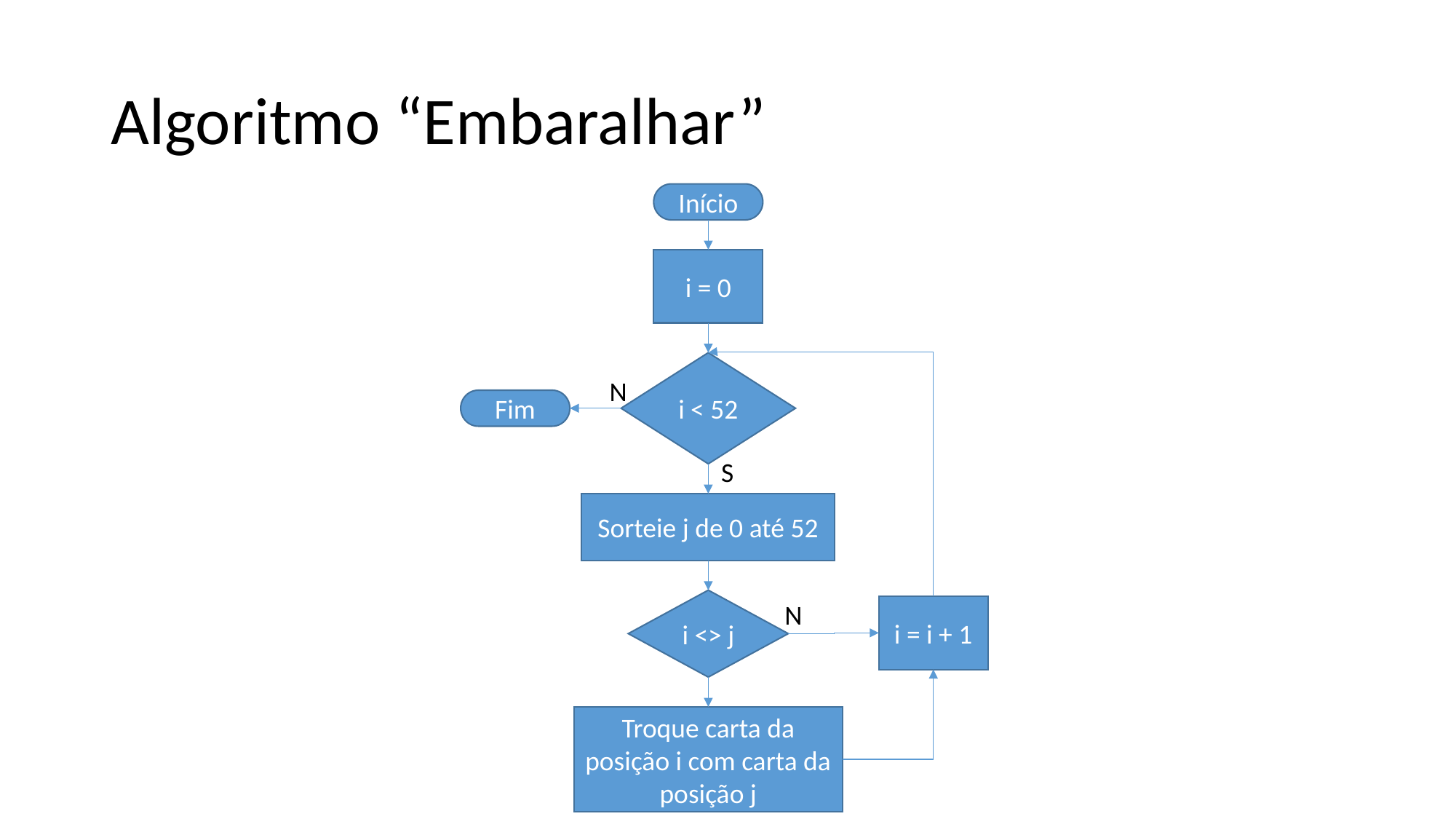

# Algoritmo “Embaralhar”
Início
i = 0
i < 52
N
Fim
S
Sorteie j de 0 até 52
i <> j
N
i = i + 1
Troque carta da posição i com carta da posição j